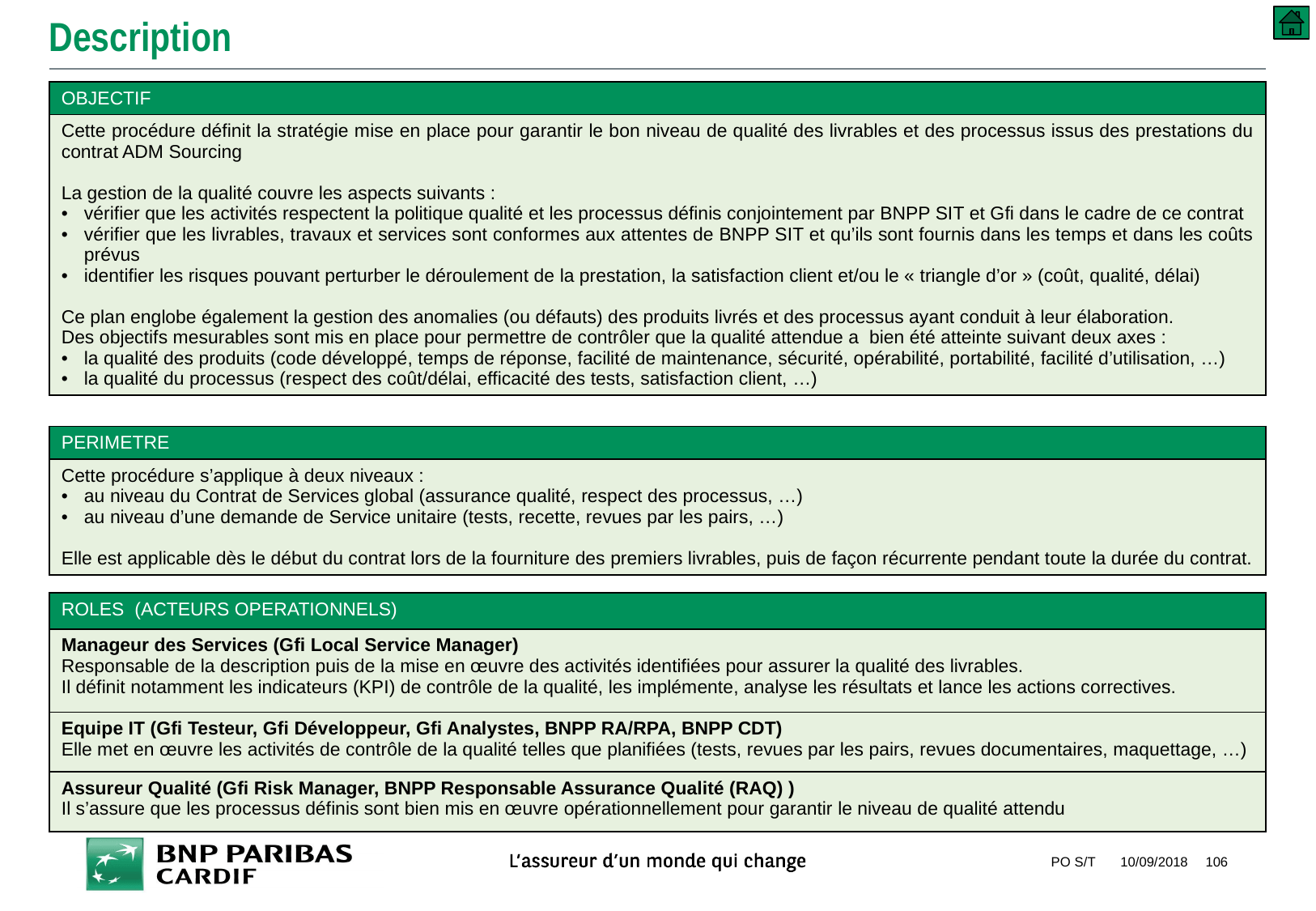

# Description
| OBJECTIF |
| --- |
| Cette procédure définit la stratégie mise en place pour garantir le bon niveau de qualité des livrables et des processus issus des prestations du contrat ADM Sourcing La gestion de la qualité couvre les aspects suivants : vérifier que les activités respectent la politique qualité et les processus définis conjointement par BNPP SIT et Gfi dans le cadre de ce contrat vérifier que les livrables, travaux et services sont conformes aux attentes de BNPP SIT et qu’ils sont fournis dans les temps et dans les coûts prévus identifier les risques pouvant perturber le déroulement de la prestation, la satisfaction client et/ou le « triangle d’or » (coût, qualité, délai) Ce plan englobe également la gestion des anomalies (ou défauts) des produits livrés et des processus ayant conduit à leur élaboration. Des objectifs mesurables sont mis en place pour permettre de contrôler que la qualité attendue a bien été atteinte suivant deux axes : la qualité des produits (code développé, temps de réponse, facilité de maintenance, sécurité, opérabilité, portabilité, facilité d’utilisation, …) la qualité du processus (respect des coût/délai, efficacité des tests, satisfaction client, …) |
| PERIMETRE |
| --- |
| Cette procédure s’applique à deux niveaux : au niveau du Contrat de Services global (assurance qualité, respect des processus, …) au niveau d’une demande de Service unitaire (tests, recette, revues par les pairs, …) Elle est applicable dès le début du contrat lors de la fourniture des premiers livrables, puis de façon récurrente pendant toute la durée du contrat. |
| ROLES (ACTEURS OPERATIONNELS) |
| --- |
| Manageur des Services (Gfi Local Service Manager) Responsable de la description puis de la mise en œuvre des activités identifiées pour assurer la qualité des livrables. Il définit notamment les indicateurs (KPI) de contrôle de la qualité, les implémente, analyse les résultats et lance les actions correctives. |
| Equipe IT (Gfi Testeur, Gfi Développeur, Gfi Analystes, BNPP RA/RPA, BNPP CDT) Elle met en œuvre les activités de contrôle de la qualité telles que planifiées (tests, revues par les pairs, revues documentaires, maquettage, …) |
| Assureur Qualité (Gfi Risk Manager, BNPP Responsable Assurance Qualité (RAQ) ) Il s’assure que les processus définis sont bien mis en œuvre opérationnellement pour garantir le niveau de qualité attendu |
PO S/T
10/09/2018
106